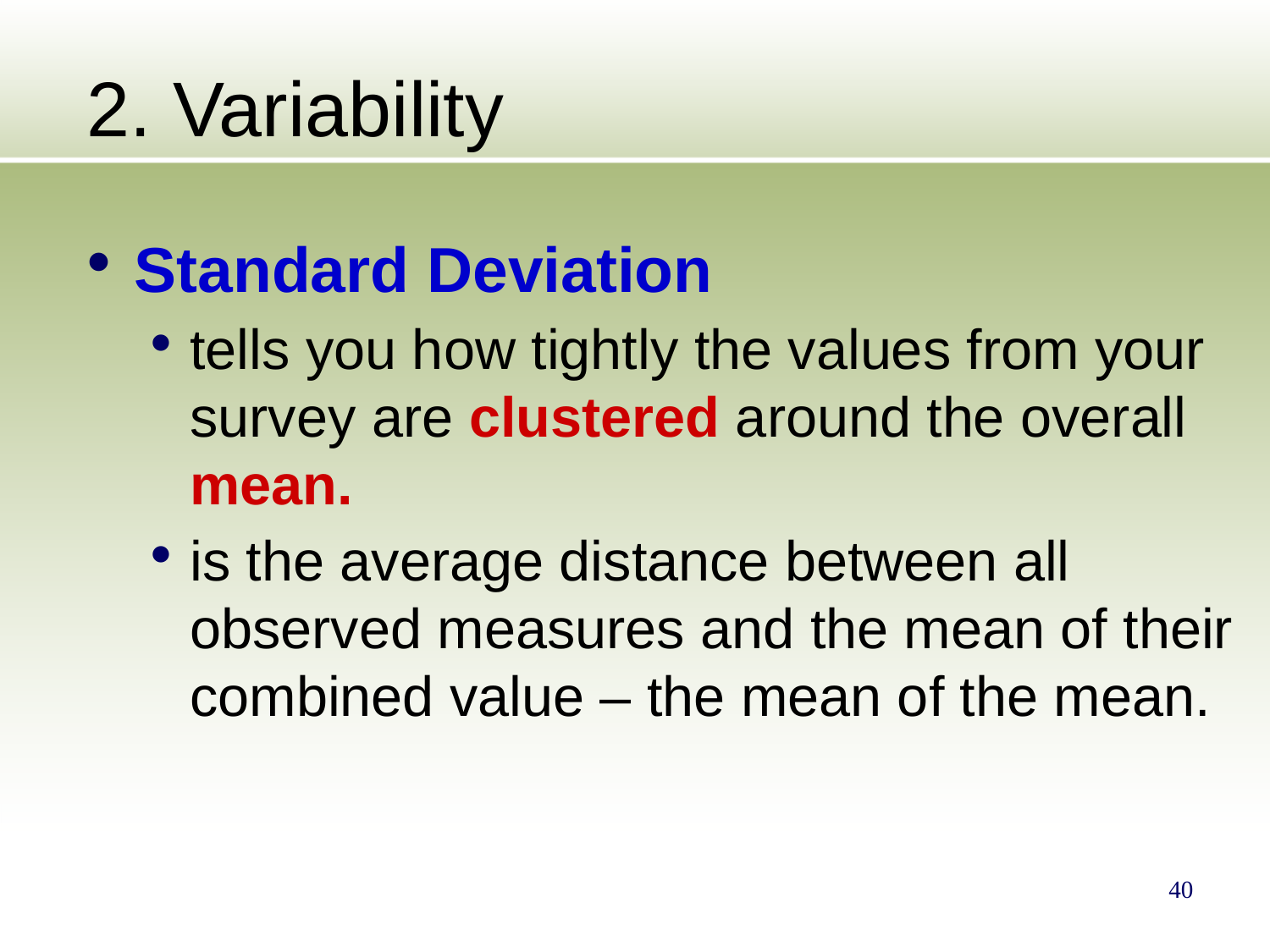

# 2. Variability
Standard Deviation
tells you how tightly the values from your survey are clustered around the overall mean.
is the average distance between all observed measures and the mean of their combined value – the mean of the mean.
40